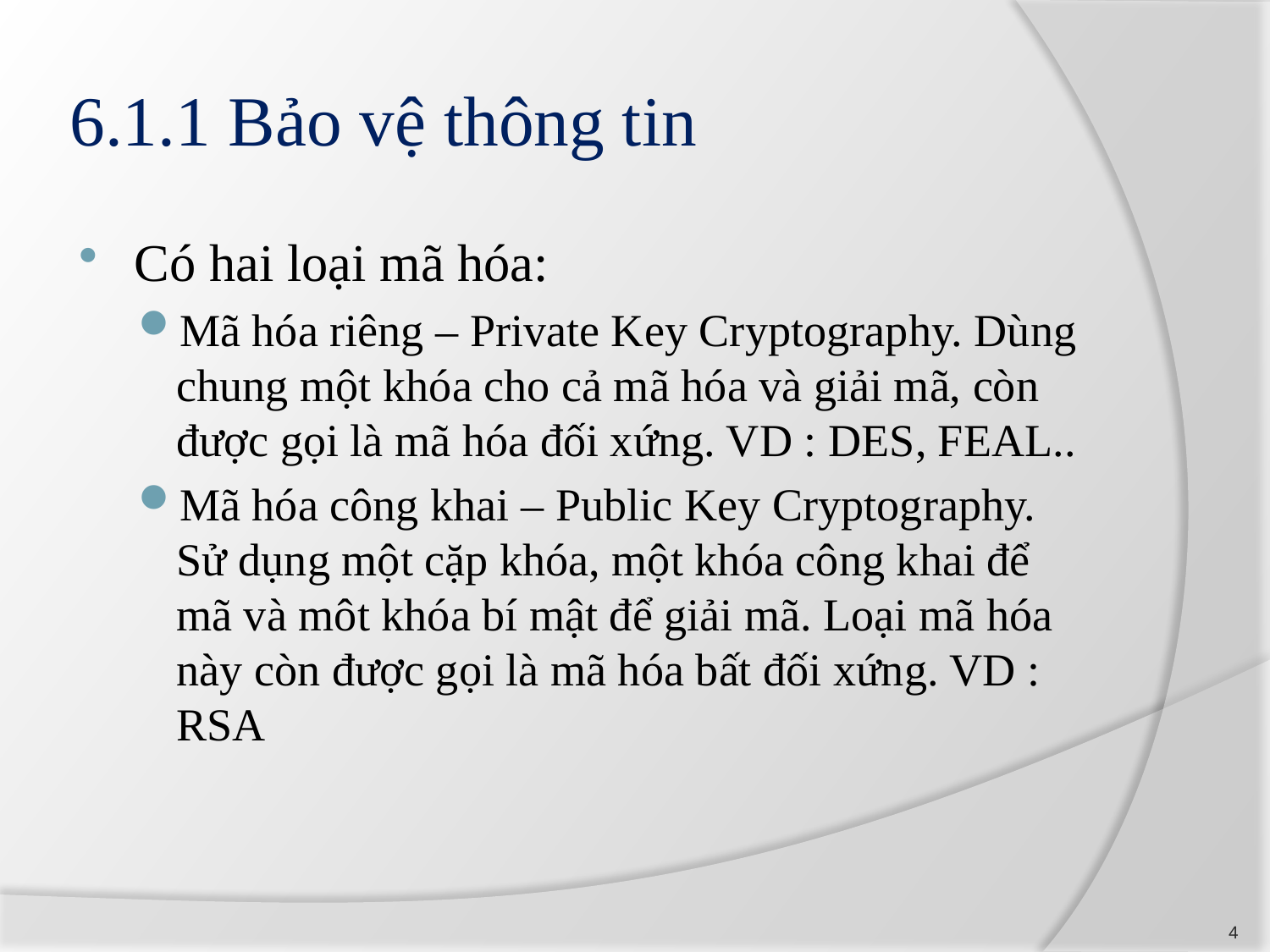

# 6.1.1 Bảo vệ thông tin
Có hai loại mã hóa:
Mã hóa riêng – Private Key Cryptography. Dùng chung một khóa cho cả mã hóa và giải mã, còn được gọi là mã hóa đối xứng. VD : DES, FEAL..
Mã hóa công khai – Public Key Cryptography. Sử dụng một cặp khóa, một khóa công khai để mã và môt khóa bí mật để giải mã. Loại mã hóa này còn được gọi là mã hóa bất đối xứng. VD : RSA
4